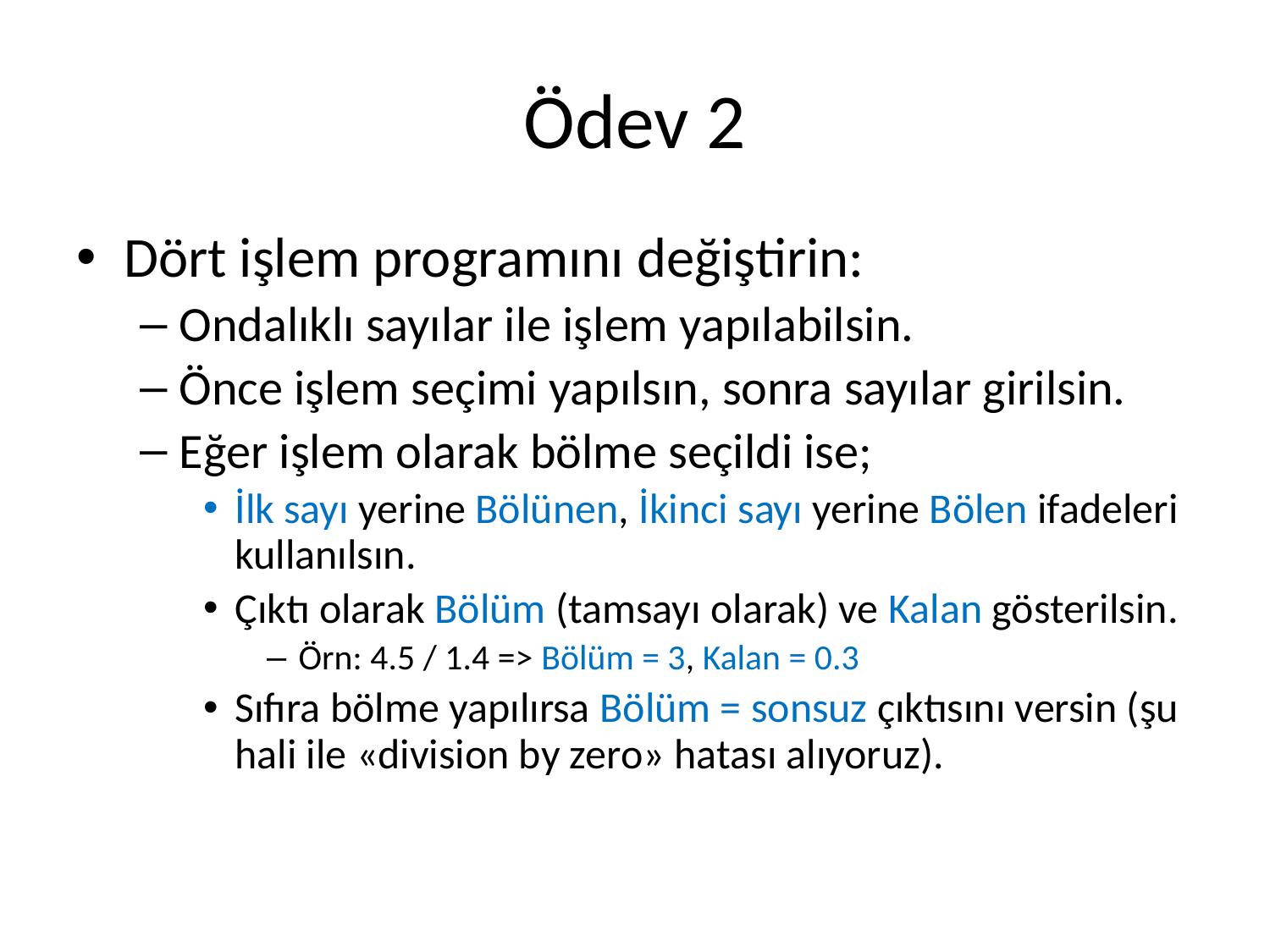

# Ödev 2
Dört işlem programını değiştirin:
Ondalıklı sayılar ile işlem yapılabilsin.
Önce işlem seçimi yapılsın, sonra sayılar girilsin.
Eğer işlem olarak bölme seçildi ise;
İlk sayı yerine Bölünen, İkinci sayı yerine Bölen ifadeleri kullanılsın.
Çıktı olarak Bölüm (tamsayı olarak) ve Kalan gösterilsin.
Örn: 4.5 / 1.4 => Bölüm = 3, Kalan = 0.3
Sıfıra bölme yapılırsa Bölüm = sonsuz çıktısını versin (şu hali ile «division by zero» hatası alıyoruz).